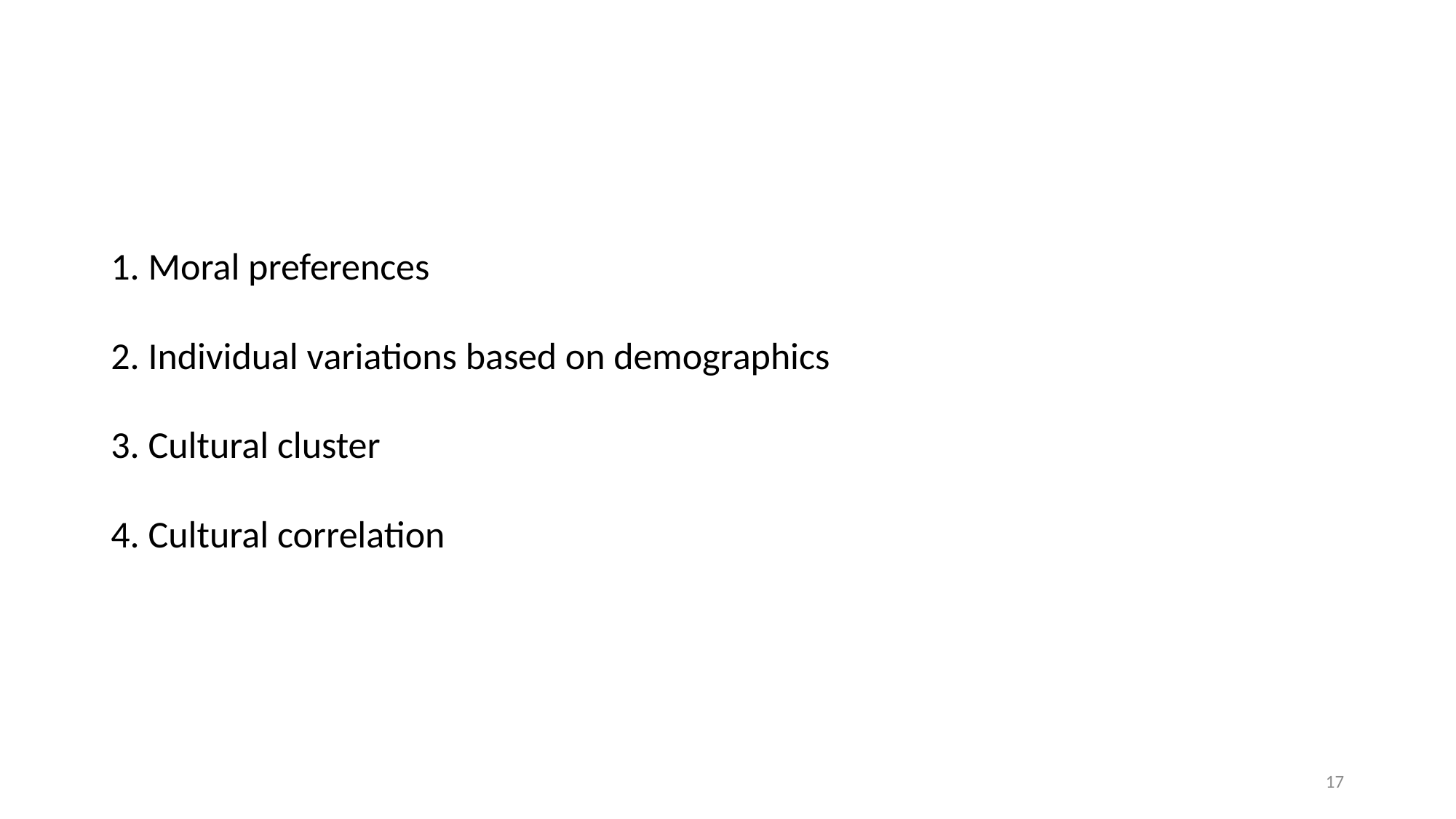

1. Moral preferences

2. Individual variations based on demographics

3. Cultural cluster

4. Cultural correlation

17